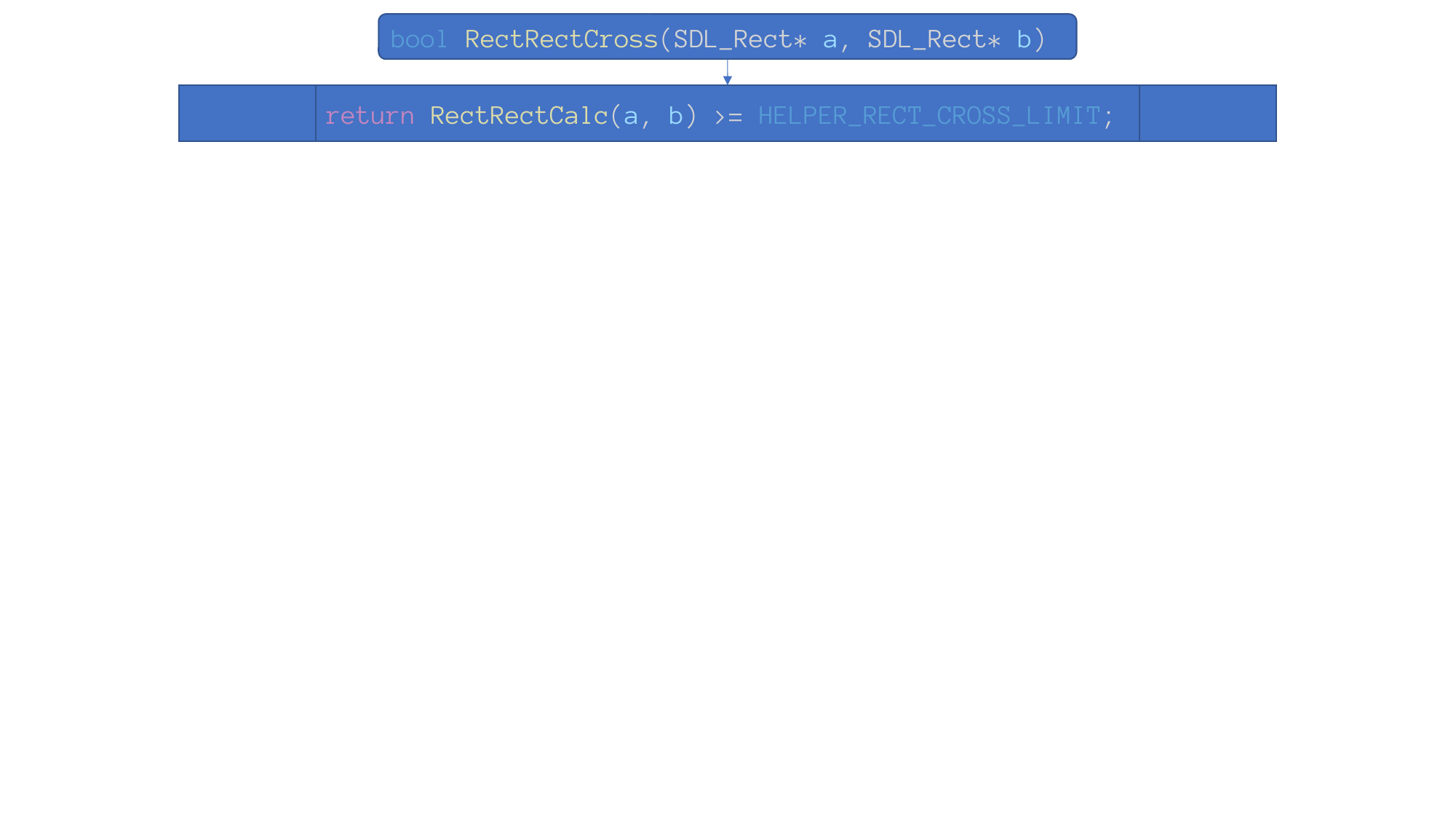

bool RectRectCross(SDL_Rect* a, SDL_Rect* b)
return RectRectCalc(a, b) >= HELPER_RECT_CROSS_LIMIT;